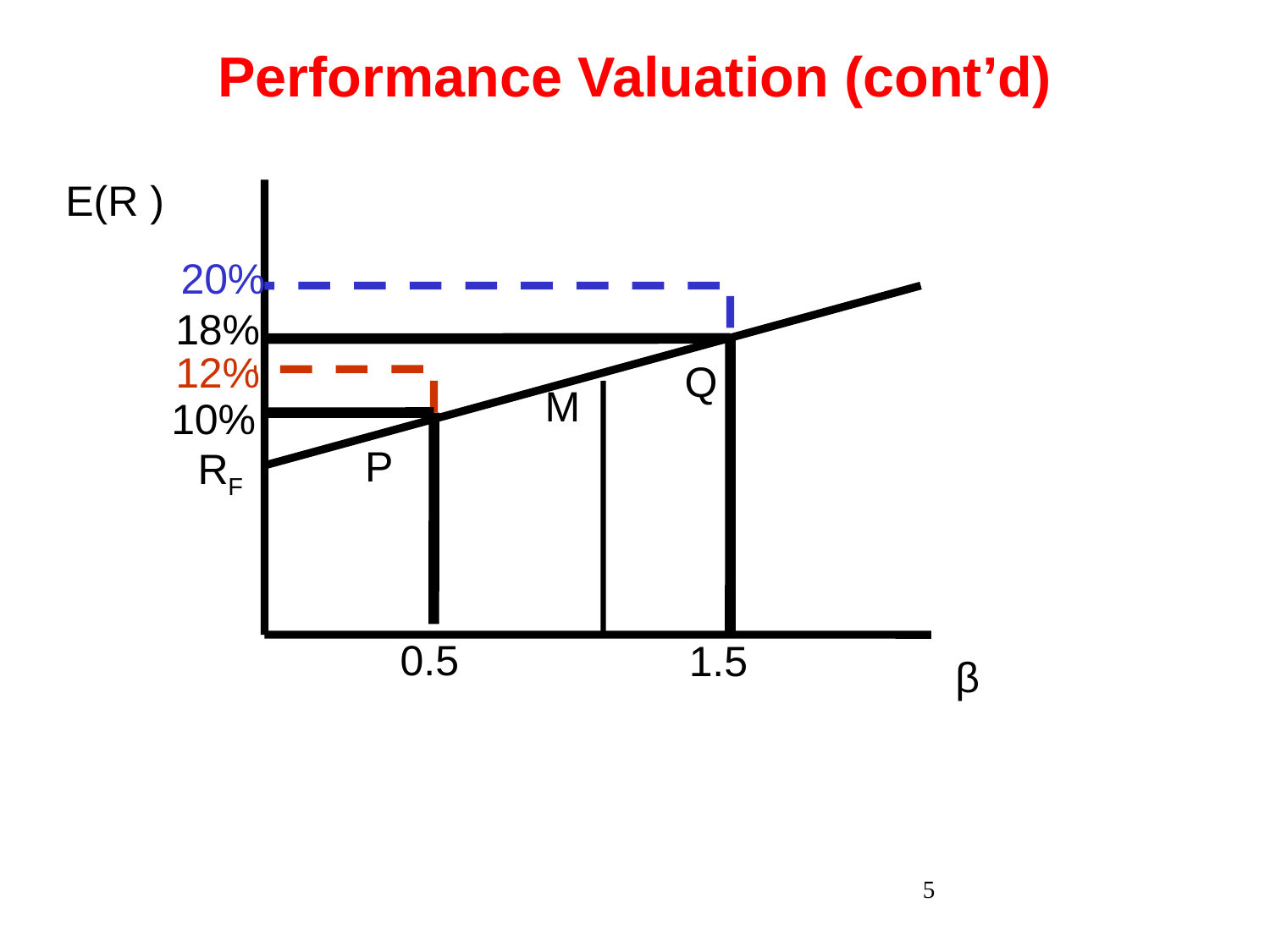

Performance Valuation (cont’d)
   E(R )

								β

20%

18%

12%
Q

M

10%

P
RF
0.5
1.5

5